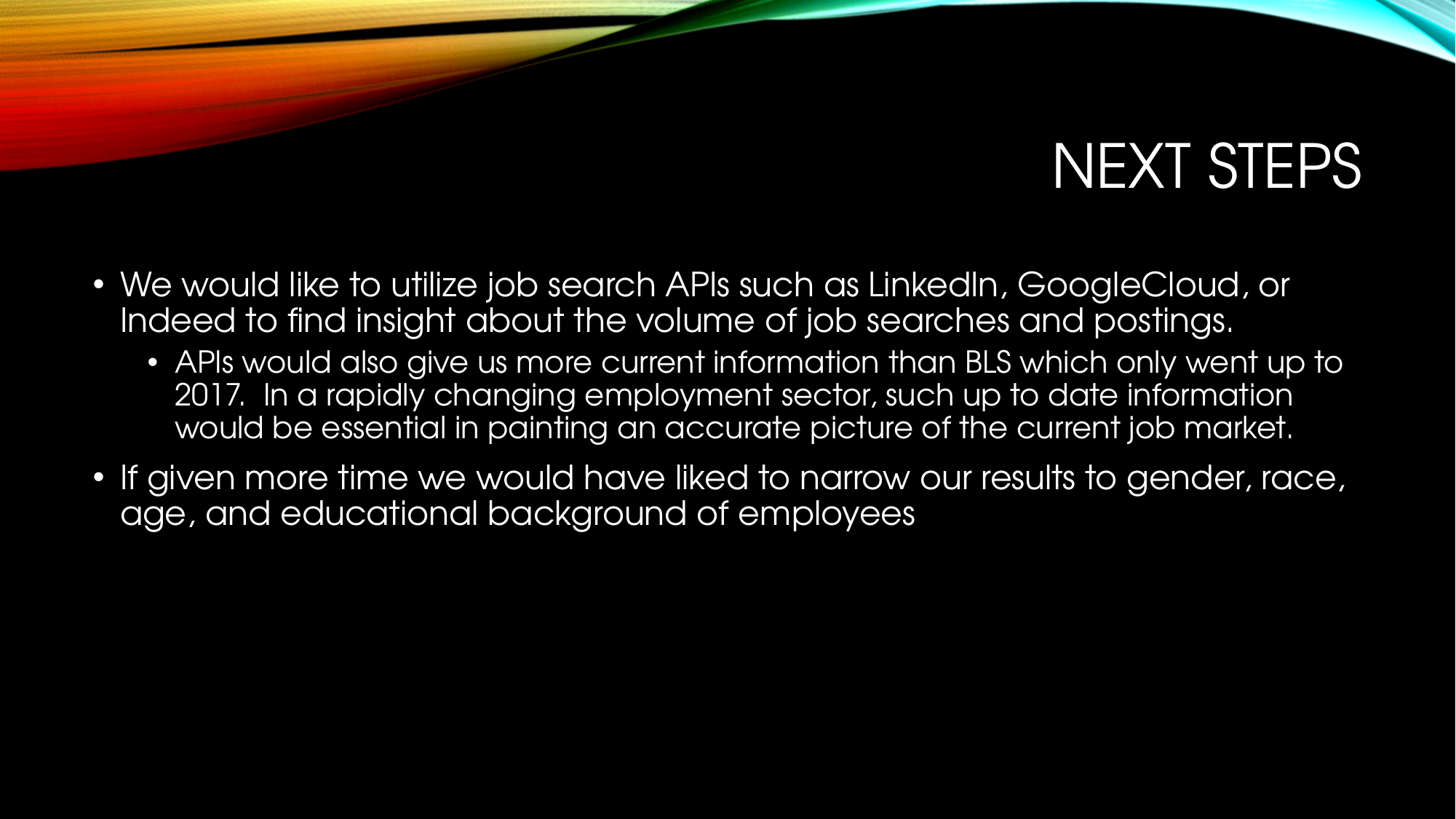

# Next steps
We would like to utilize job search APIs such as LinkedIn, GoogleCloud, or Indeed to find insight about the volume of job searches and postings.
APIs would also give us more current information than BLS which only went up to 2017.  In a rapidly changing employment sector, such up to date information would be essential in painting an accurate picture of the current job market.
If given more time we would have liked to narrow our results to gender, race, age, and educational background of employees